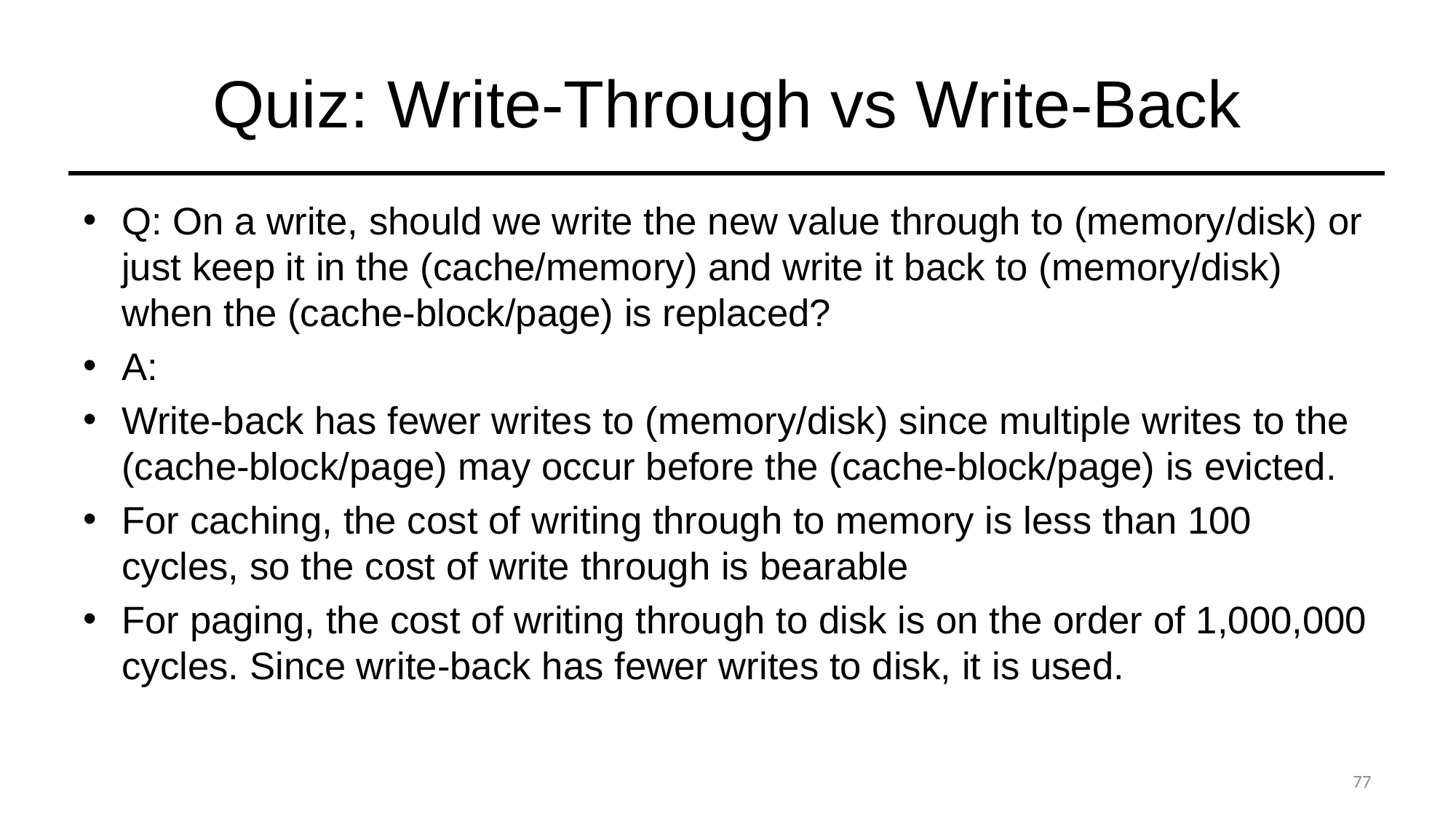

# Quiz: Write-Through vs Write-Back
Q: On a write, should we write the new value through to (memory/disk) or just keep it in the (cache/memory) and write it back to (memory/disk) when the (cache-block/page) is replaced?
A:
Write-back has fewer writes to (memory/disk) since multiple writes to the (cache-block/page) may occur before the (cache-block/page) is evicted.
For caching, the cost of writing through to memory is less than 100 cycles, so the cost of write through is bearable
For paging, the cost of writing through to disk is on the order of 1,000,000 cycles. Since write-back has fewer writes to disk, it is used.

77